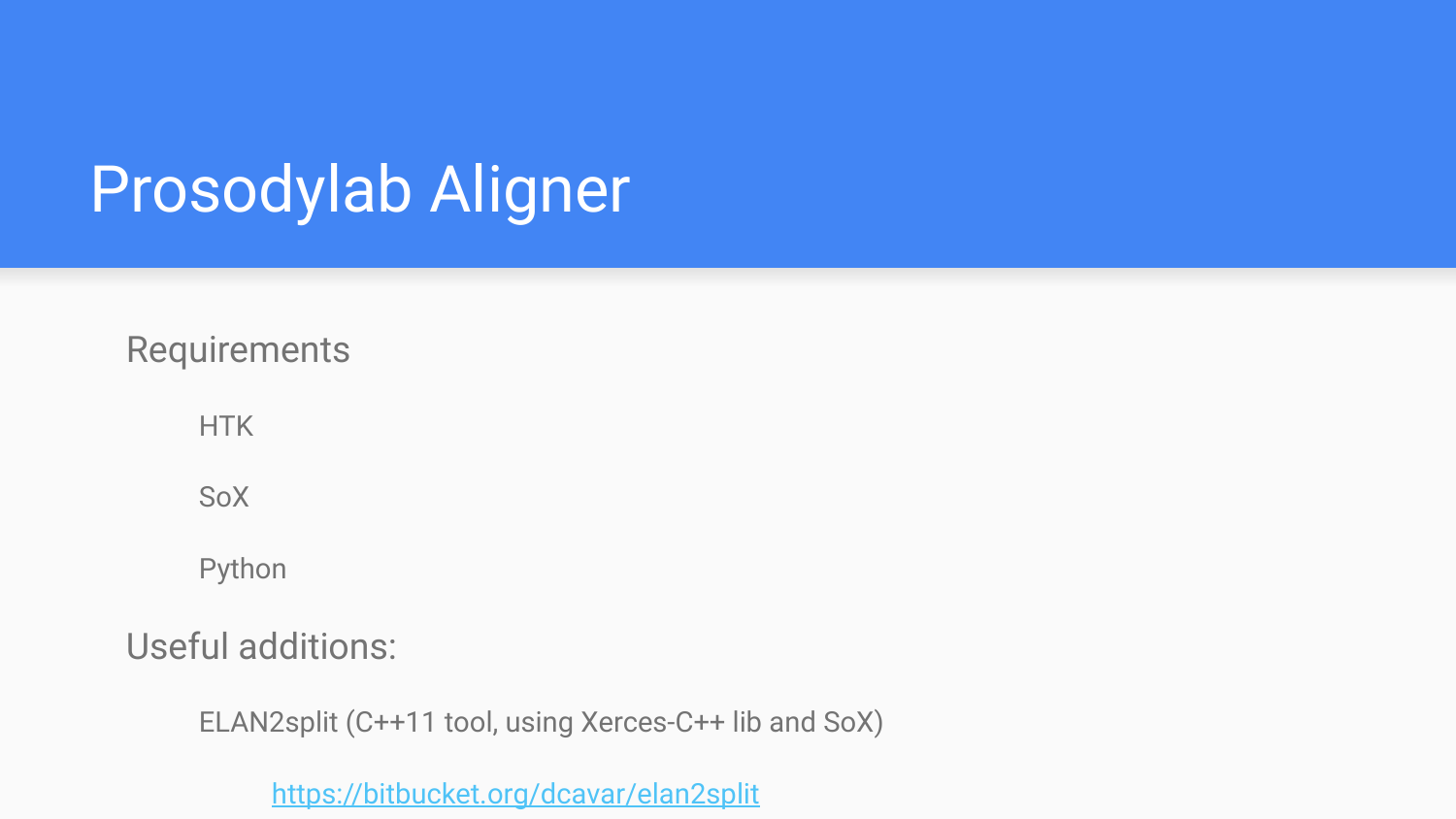

# Prosodylab Aligner
Requirements
HTK
SoX
Python
Useful additions:
ELAN2split (C++11 tool, using Xerces-C++ lib and SoX)
https://bitbucket.org/dcavar/elan2split
Platforms:
Mac or Linux (in principle doable on Windows, too)